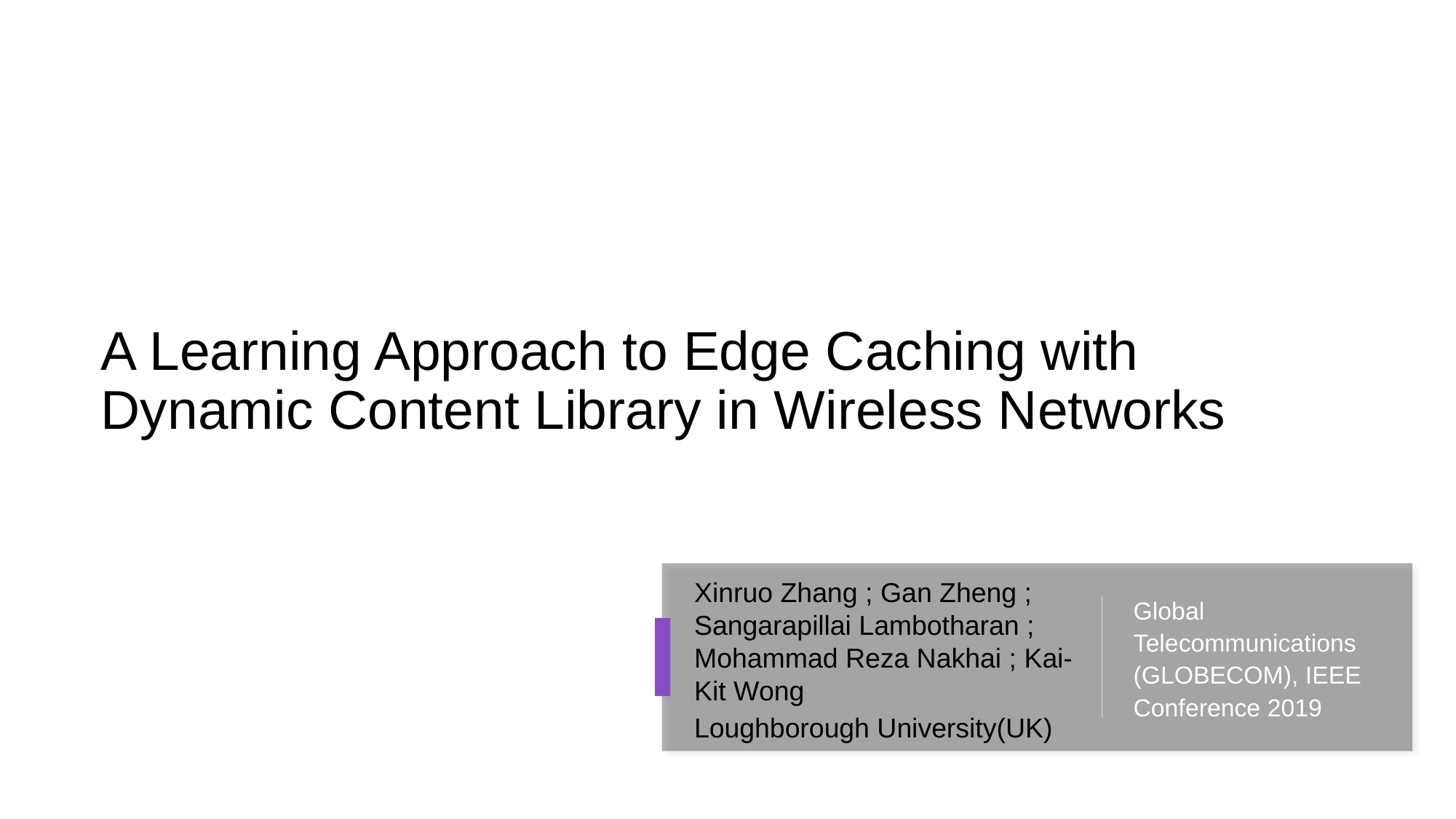

# A Learning Approach to Edge Caching with Dynamic Content Library in Wireless Networks

Xinruo Zhang ; Gan Zheng ; Sangarapillai Lambotharan ; Mohammad Reza Nakhai ; Kai-Kit Wong
Global Telecommunications (GLOBECOM), IEEE Conference 2019

Loughborough University(UK)